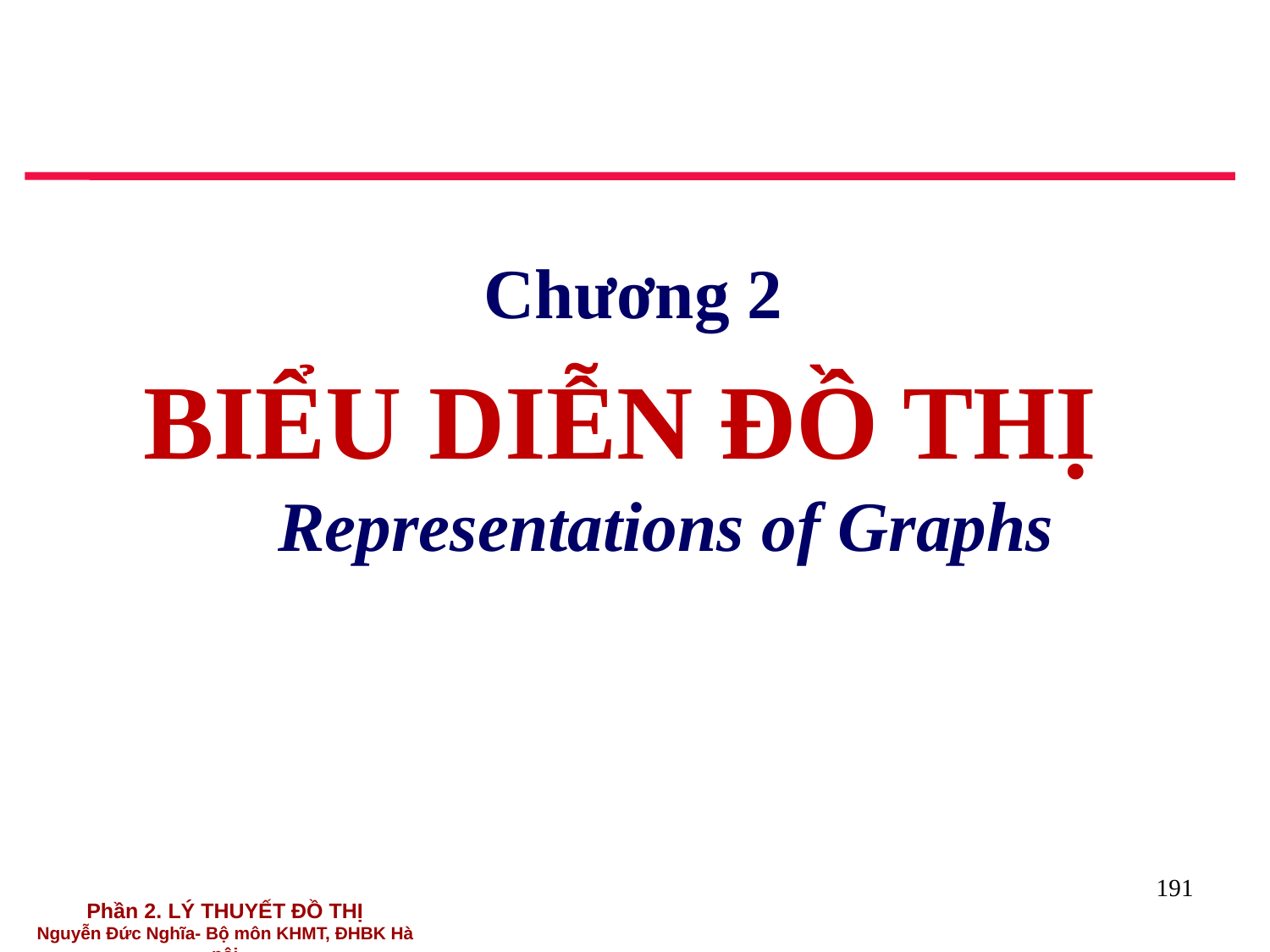

#
Chương 2
BIỂU DIỄN ĐỒ THỊ
 Representations of Graphs
191
Phần 2. LÝ THUYẾT ĐỒ THỊ
Nguyễn Đức Nghĩa- Bộ môn KHMT, ĐHBK Hà nội